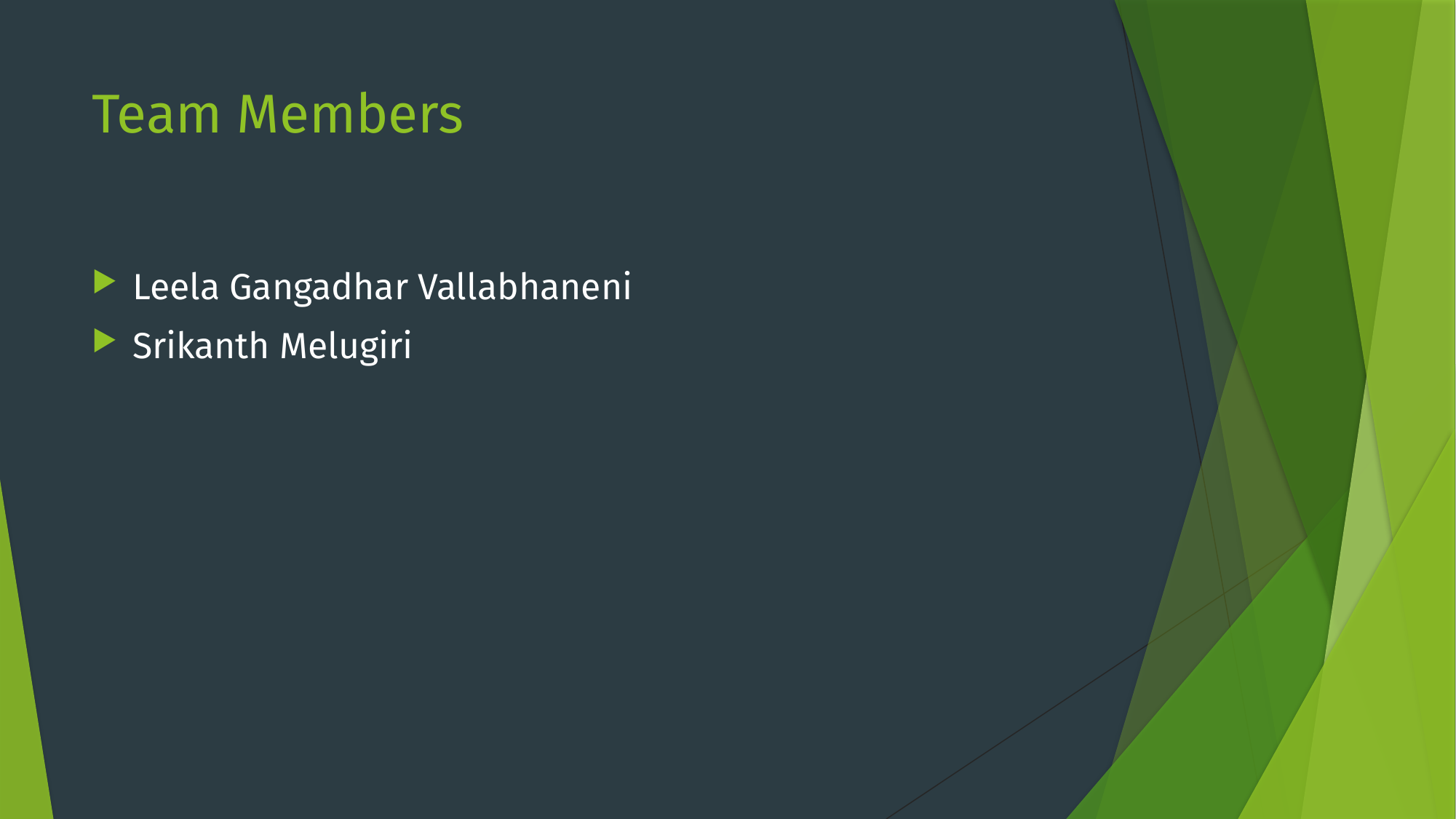

# Team Members
Leela Gangadhar Vallabhaneni
Srikanth Melugiri